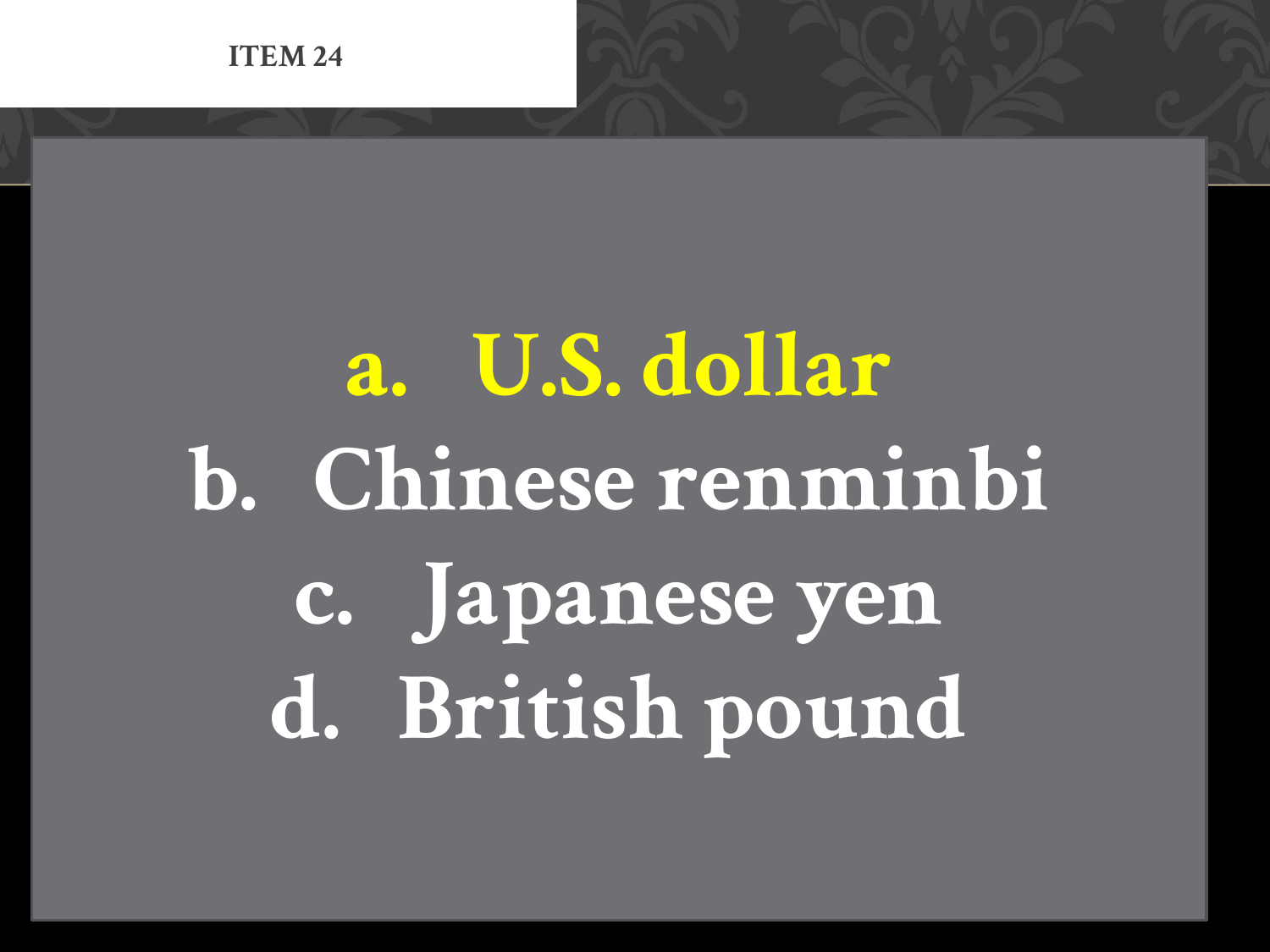

# Item 24
U.S. dollar
Chinese renminbi
Japanese yen
British pound